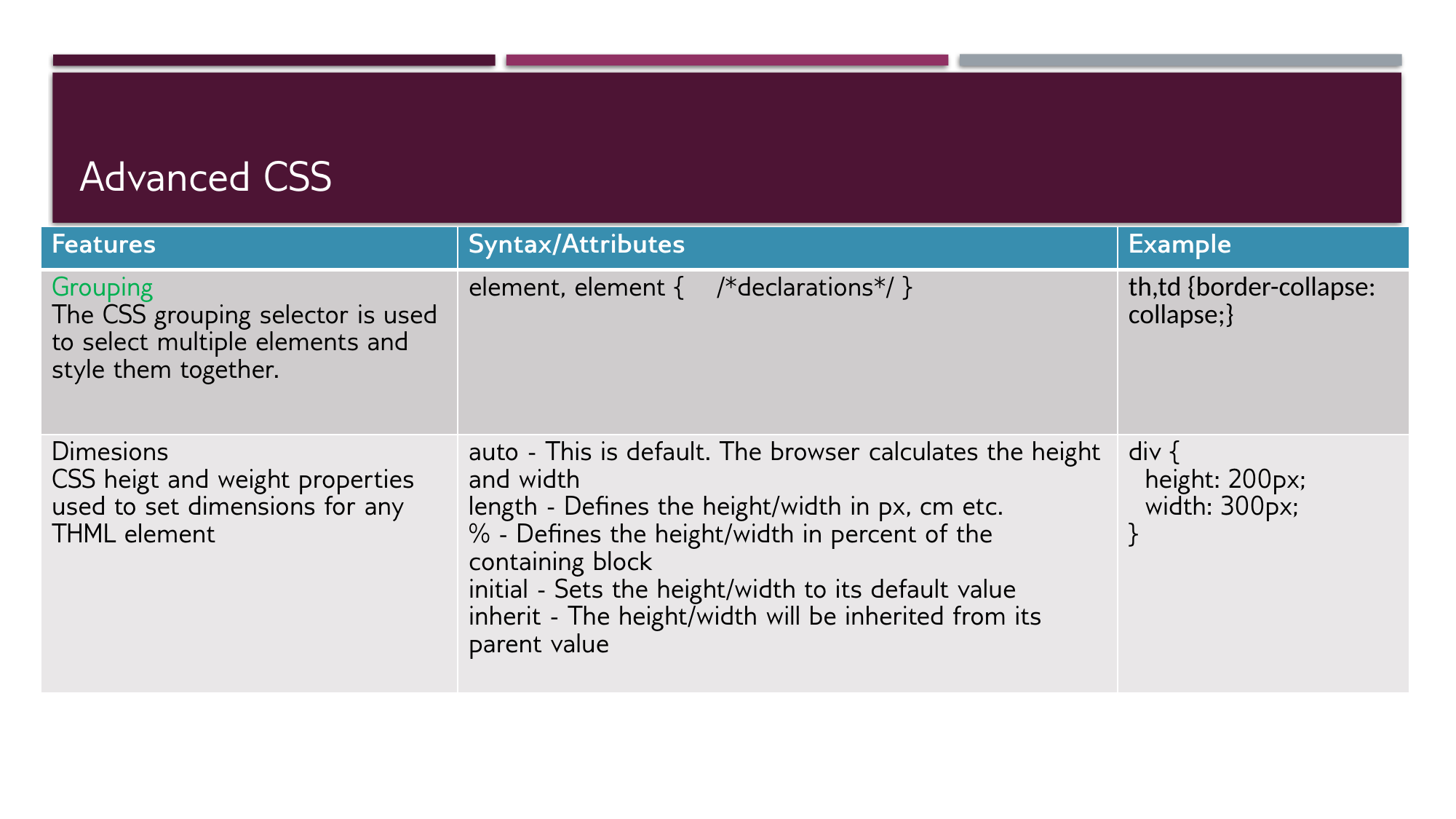

# Advanced CSS
| Features | Syntax/Attributes | Example |
| --- | --- | --- |
| Grouping The CSS grouping selector is used to select multiple elements and style them together. | element, element {    /\*declarations\*/ } | th,td {border-collapse: collapse;} |
| Dimesions CSS heigt and weight properties used to set dimensions for any THML element | auto - This is default. The browser calculates the height and width length - Defines the height/width in px, cm etc. % - Defines the height/width in percent of the containing block initial - Sets the height/width to its default value inherit - The height/width will be inherited from its parent value | div {   height: 200px;   width: 300px; } |